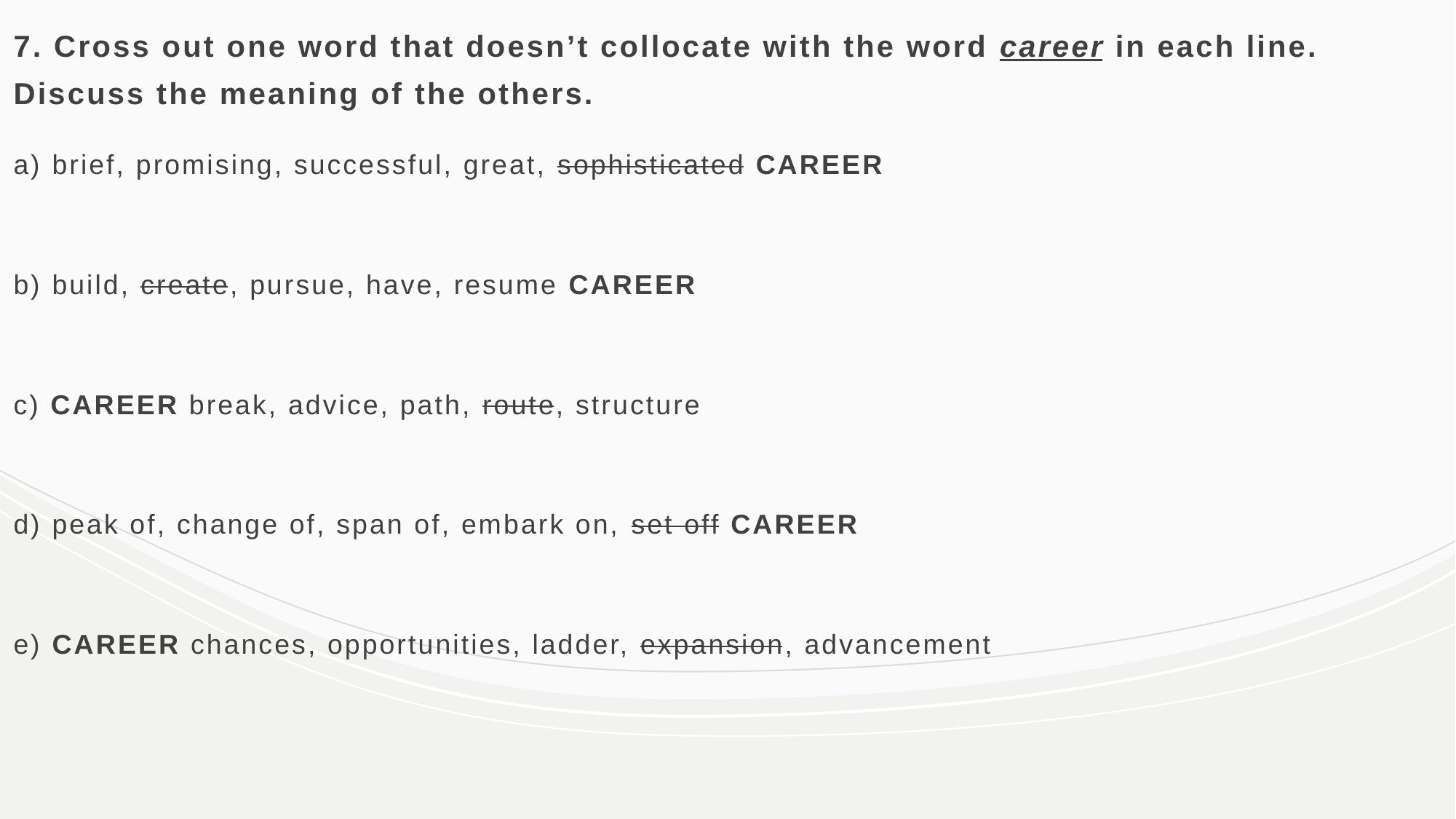

# 7. Cross out one word that doesn’t collocate with the word career in each line. Discuss the meaning of the others.
a) brief, promising, successful, great, sophisticated CAREER

b) build, create, pursue, have, resume CAREER

c) CAREER break, advice, path, route, structure

d) peak of, change of, span of, embark on, set off CAREER

e) CAREER chances, opportunities, ladder, expansion, advancement